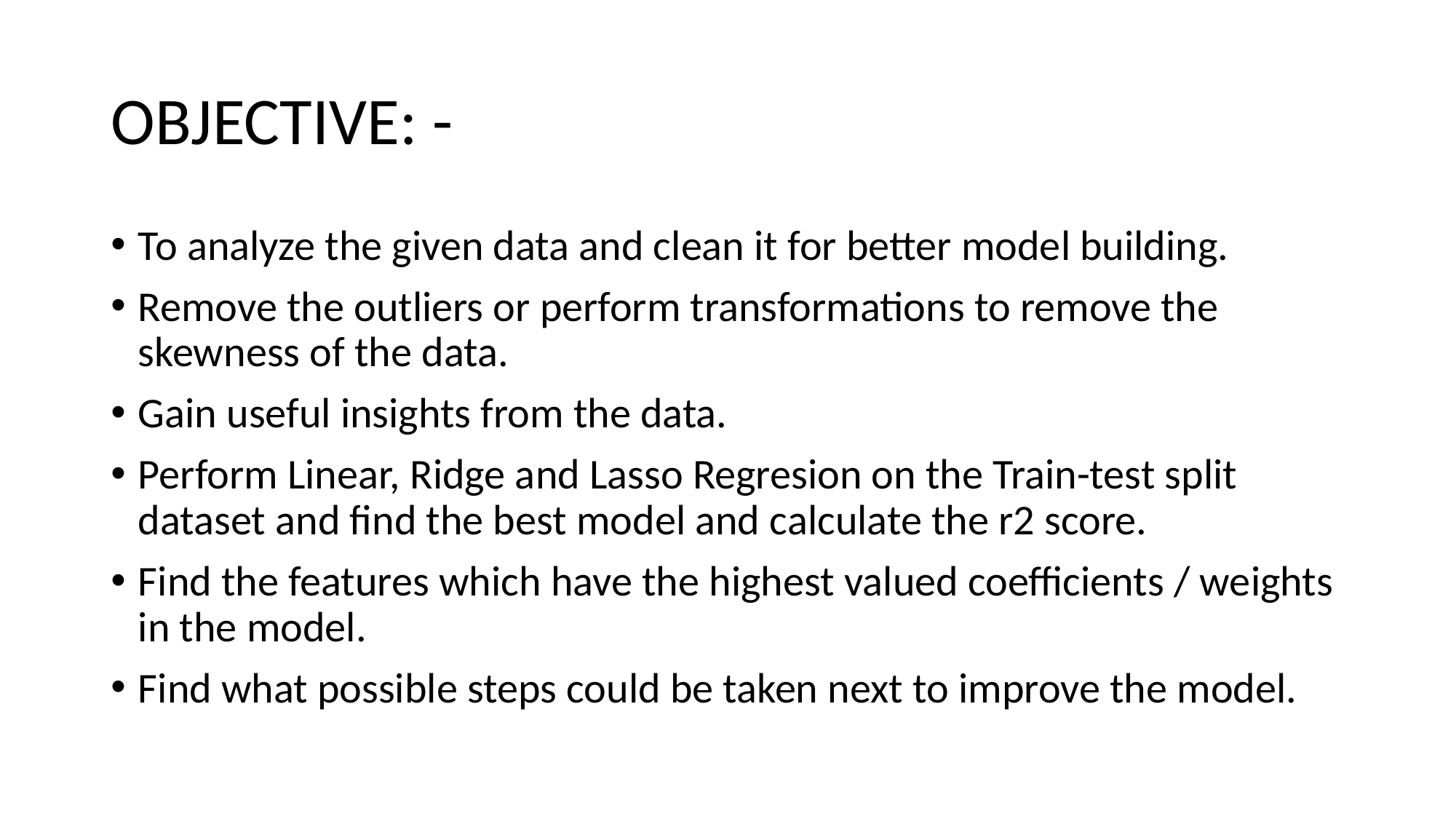

# OBJECTIVE: -
To analyze the given data and clean it for better model building.
Remove the outliers or perform transformations to remove the skewness of the data.
Gain useful insights from the data.
Perform Linear, Ridge and Lasso Regresion on the Train-test split dataset and find the best model and calculate the r2 score.
Find the features which have the highest valued coefficients / weights in the model.
Find what possible steps could be taken next to improve the model.